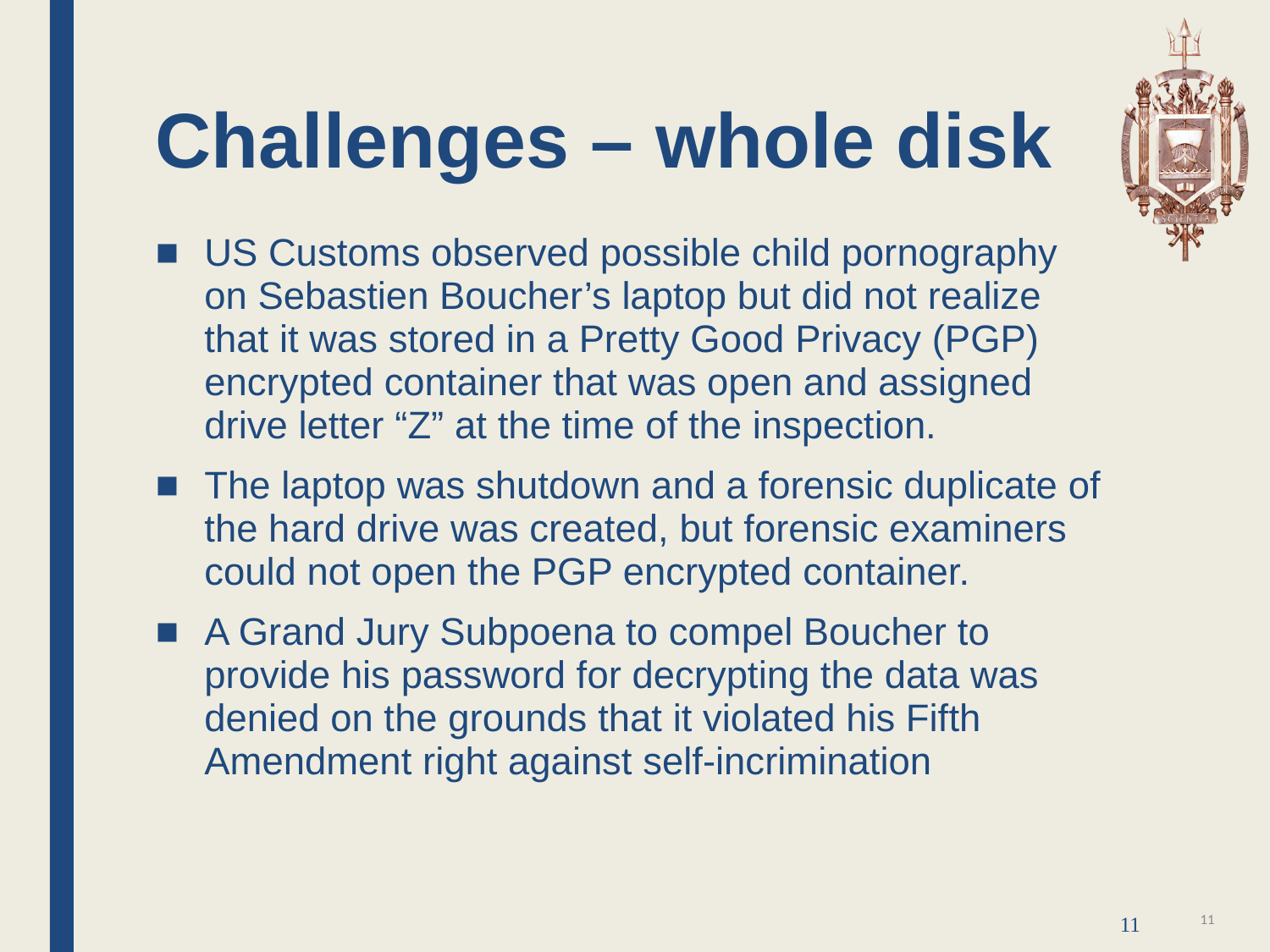

# Challenges – whole disk
US Customs observed possible child pornography on Sebastien Boucher’s laptop but did not realize that it was stored in a Pretty Good Privacy (PGP) encrypted container that was open and assigned drive letter “Z” at the time of the inspection.
The laptop was shutdown and a forensic duplicate of the hard drive was created, but forensic examiners could not open the PGP encrypted container.
A Grand Jury Subpoena to compel Boucher to provide his password for decrypting the data was denied on the grounds that it violated his Fifth Amendment right against self-incrimination
11